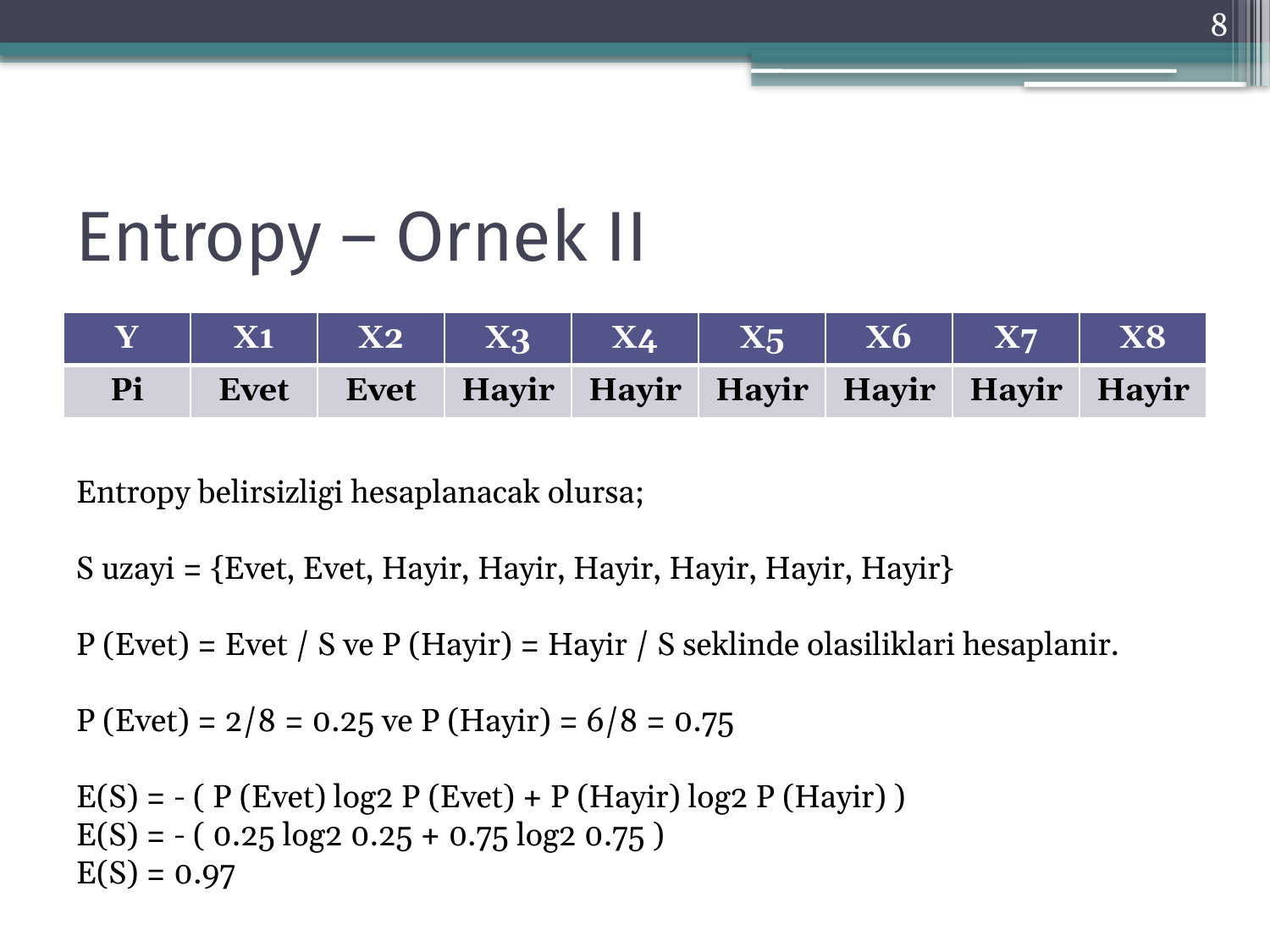

8
# Entropy – Ornek II
| Y | X1 | X2 | X3 | X4 | X5 | X6 | X7 | X8 |
| --- | --- | --- | --- | --- | --- | --- | --- | --- |
| Pi | Evet | Evet | Hayir | Hayir | Hayir | Hayir | Hayir | Hayir |
Entropy belirsizligi hesaplanacak olursa;

S uzayi = {Evet, Evet, Hayir, Hayir, Hayir, Hayir, Hayir, Hayir}

P (Evet) = Evet / S ve P (Hayir) = Hayir / S seklinde olasiliklari hesaplanir.

P (Evet) = 2/8 = 0.25 ve P (Hayir) = 6/8 = 0.75

E(S) = - ( P (Evet) log2 P (Evet) + P (Hayir) log2 P (Hayir) )
E(S) = - ( 0.25 log2 0.25 + 0.75 log2 0.75 )
E(S) = 0.97